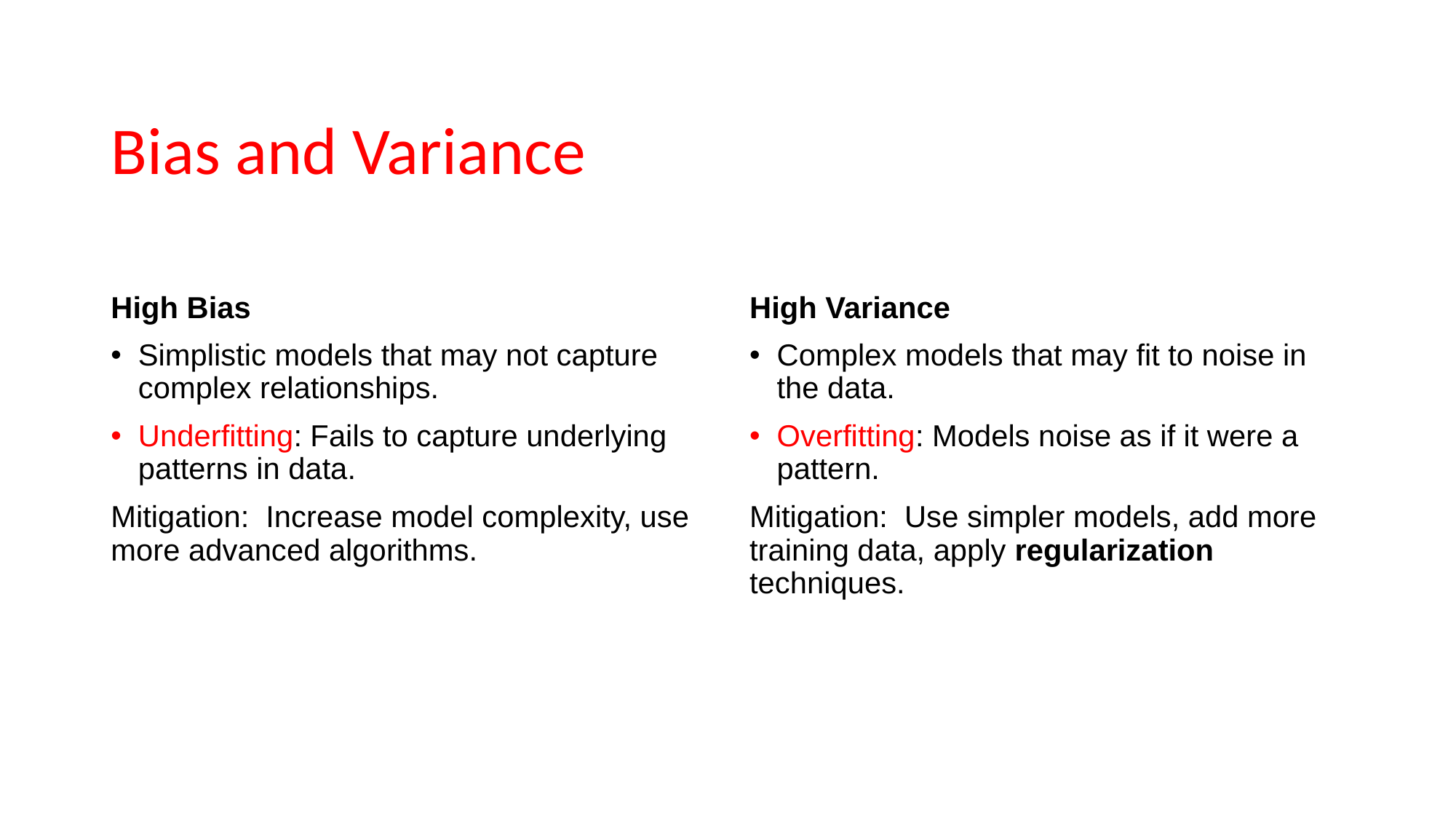

# Bias and Variance
High Bias
Simplistic models that may not capture complex relationships.
Underfitting: Fails to capture underlying patterns in data.
Mitigation:  Increase model complexity, use more advanced algorithms.

High Variance
Complex models that may fit to noise in the data.
Overfitting: Models noise as if it were a pattern.
Mitigation:  Use simpler models, add more training data, apply regularization techniques.